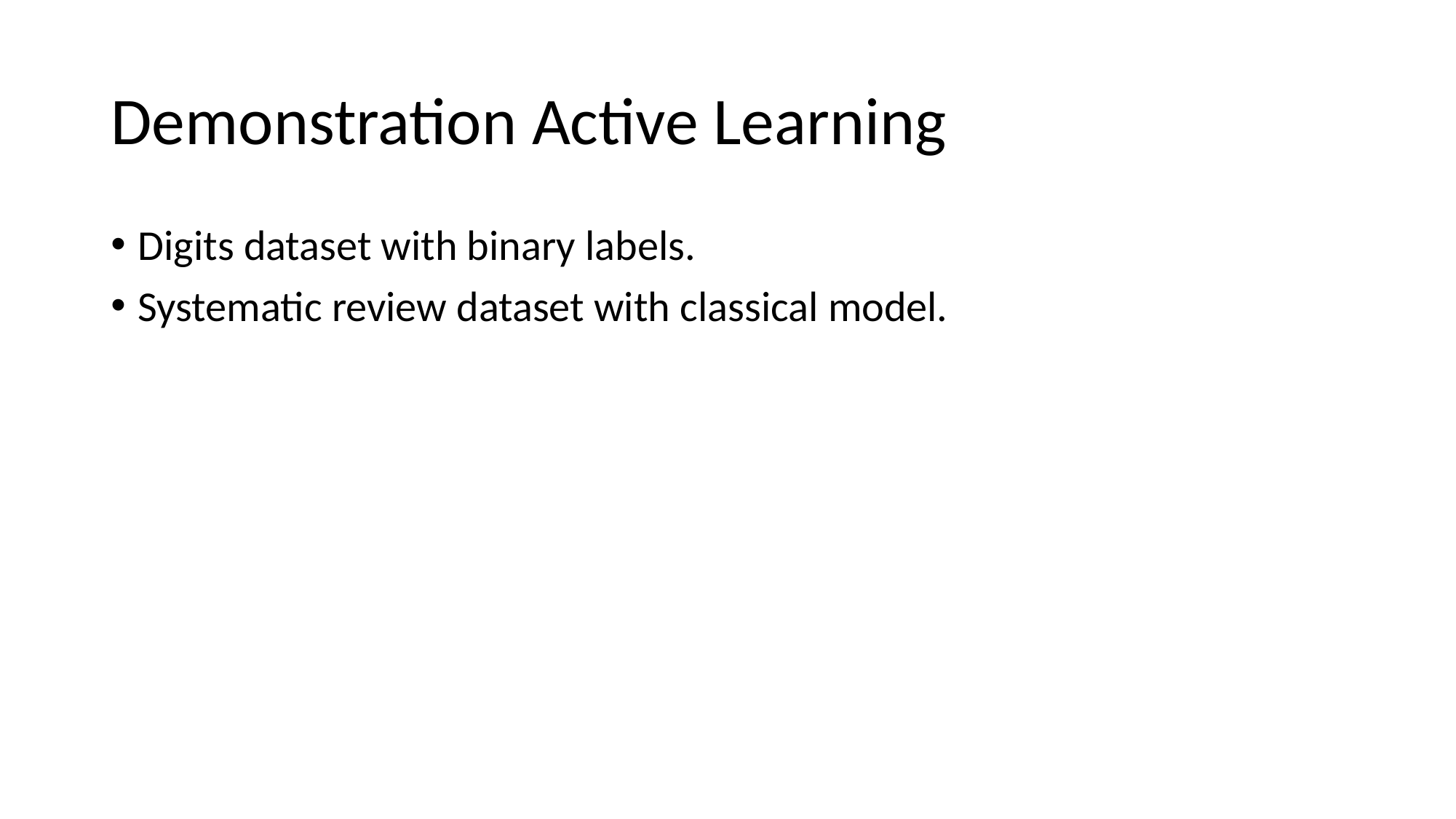

# Demonstration Active Learning
Digits dataset with binary labels.
Systematic review dataset with classical model.